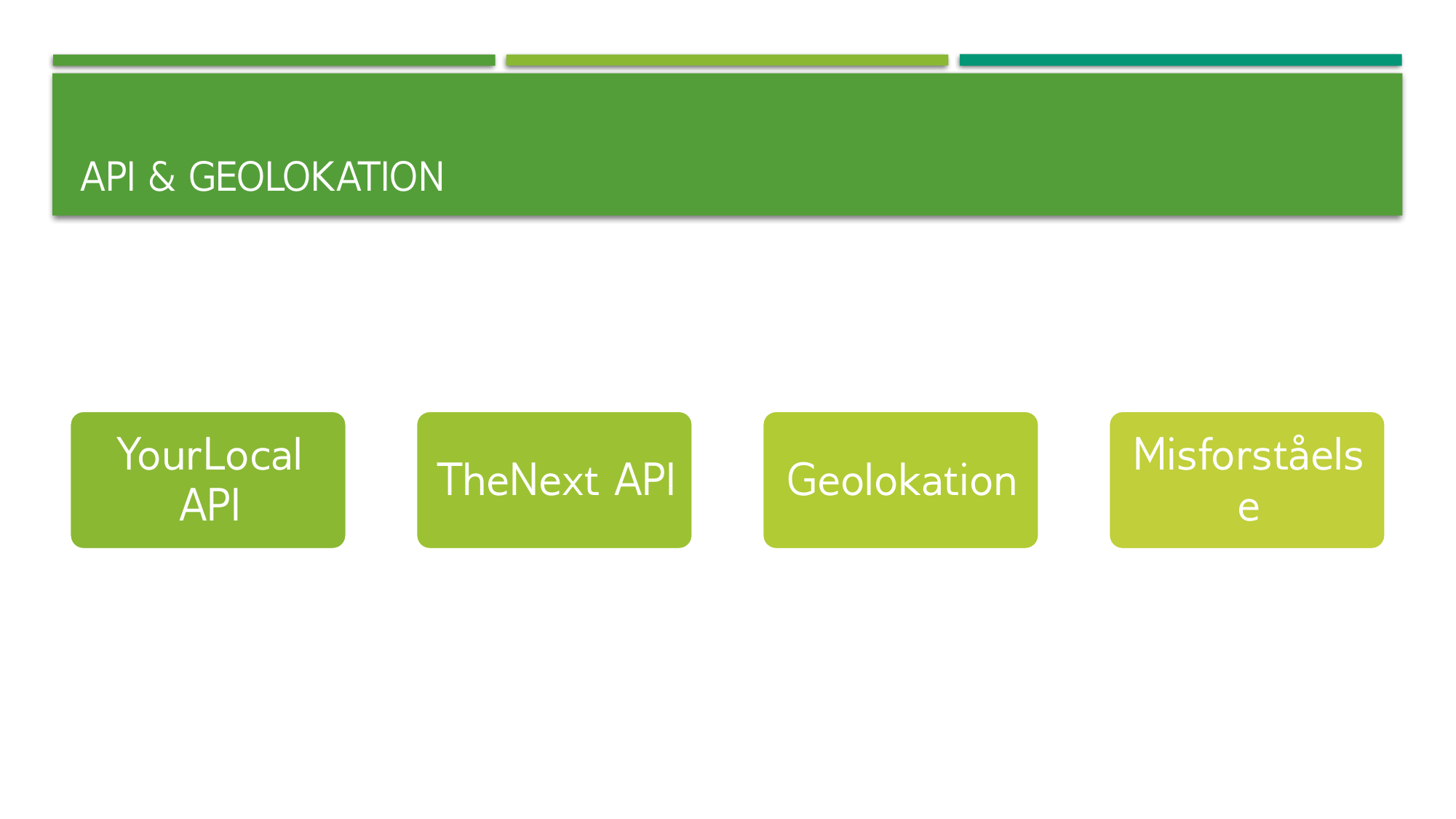

# API & Geolokation
YourLocal API
TheNext API
Geolokation
Misforståelse